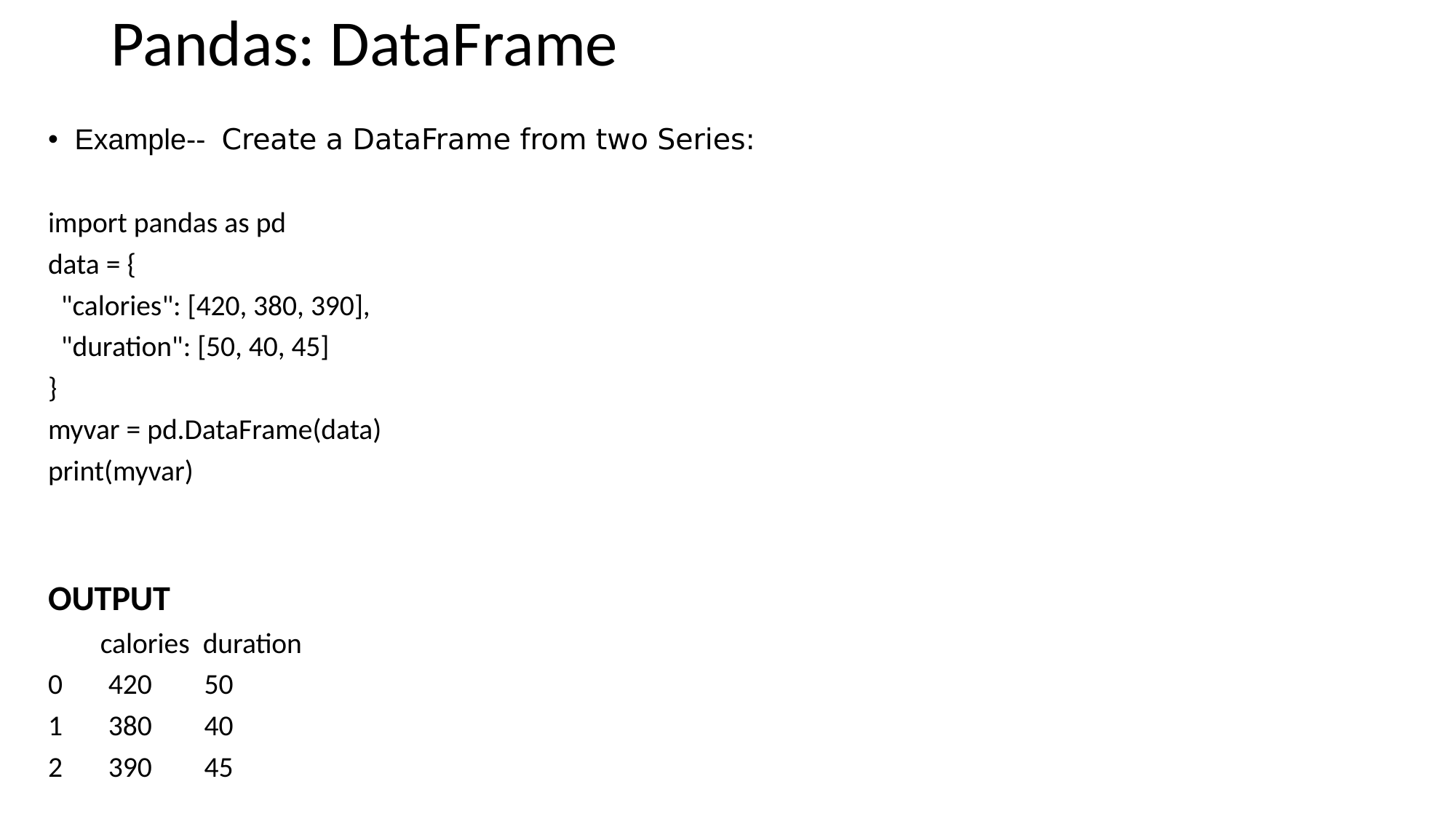

# Pandas: DataFrame
Example--  Create a DataFrame from two Series:

import pandas as pd
data = {
  "calories": [420, 380, 390],
  "duration": [50, 40, 45]
}
myvar = pd.DataFrame(data)
print(myvar)

OUTPUT
        calories  duration
0       420        50
1       380        40
2       390        45